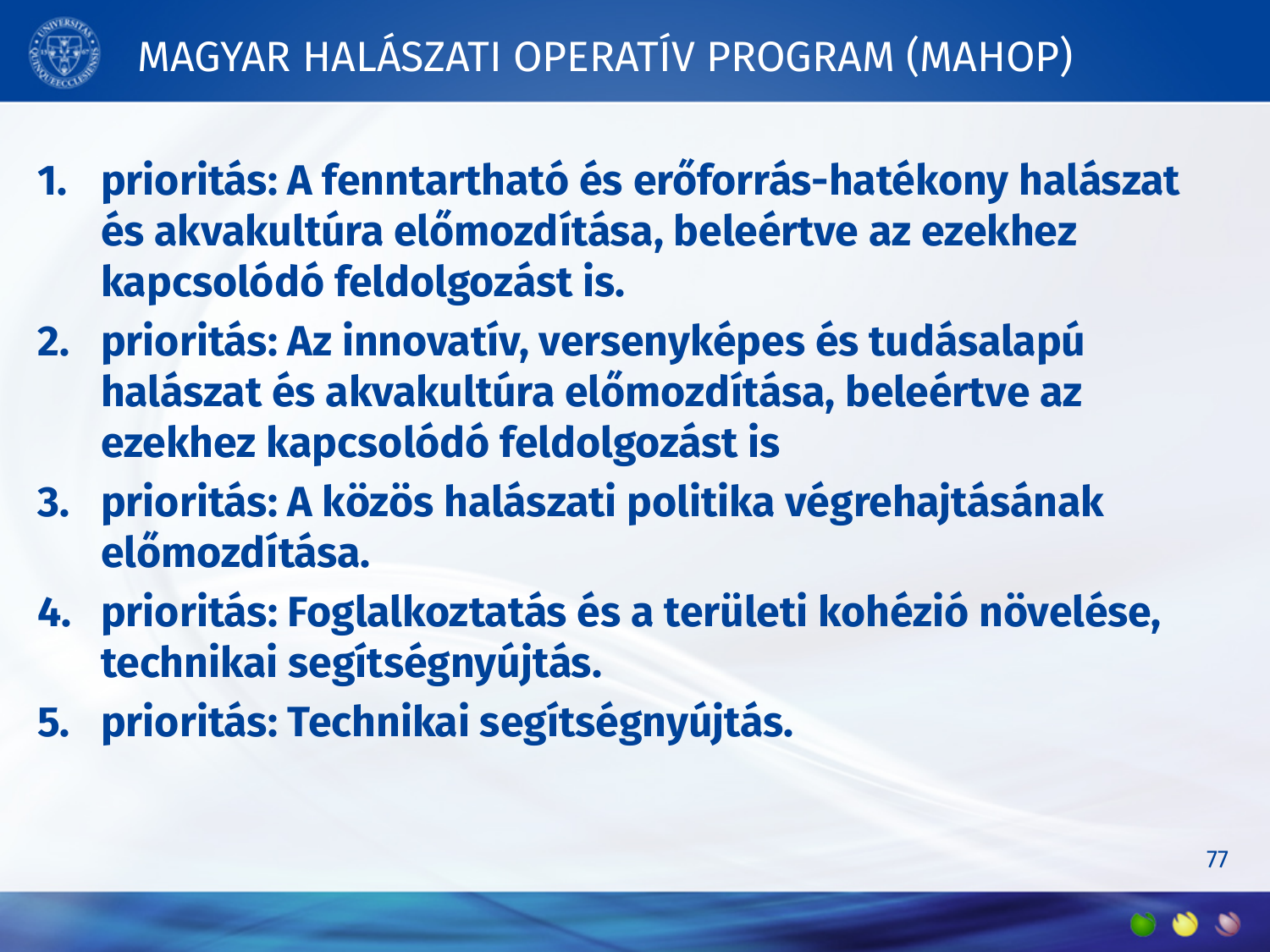

# MAGYAR HALÁSZATI OPERATÍV PROGRAM (MAHOP)
prioritás: A fenntartható és erőforrás-hatékony halászat és akvakultúra előmozdítása, beleértve az ezekhez kapcsolódó feldolgozást is.
prioritás: Az innovatív, versenyképes és tudásalapú halászat és akvakultúra előmozdítása, beleértve az ezekhez kapcsolódó feldolgozást is
prioritás: A közös halászati politika végrehajtásának előmozdítása.
prioritás: Foglalkoztatás és a területi kohézió növelése, technikai segítségnyújtás.
prioritás: Technikai segítségnyújtás.

77